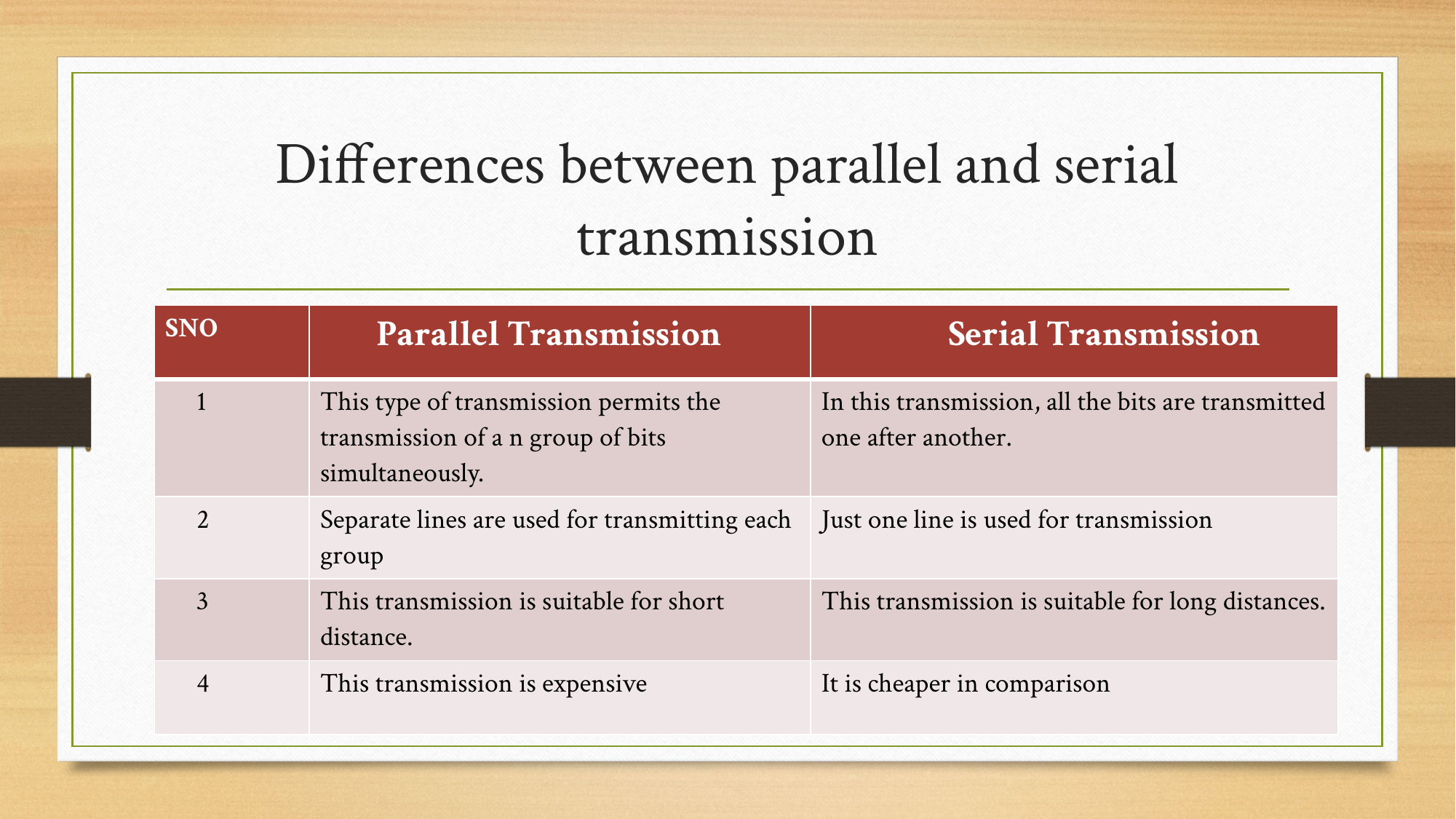

# Differences between parallel and serial transmission
| SNO | Parallel Transmission | Serial Transmission |
| --- | --- | --- |
| 1 | This type of transmission permits the transmission of a n group of bits simultaneously. | In this transmission, all the bits are transmitted one after another. |
| 2 | Separate lines are used for transmitting each group | Just one line is used for transmission |
| 3 | This transmission is suitable for short distance. | This transmission is suitable for long distances. |
| 4 | This transmission is expensive | It is cheaper in comparison |